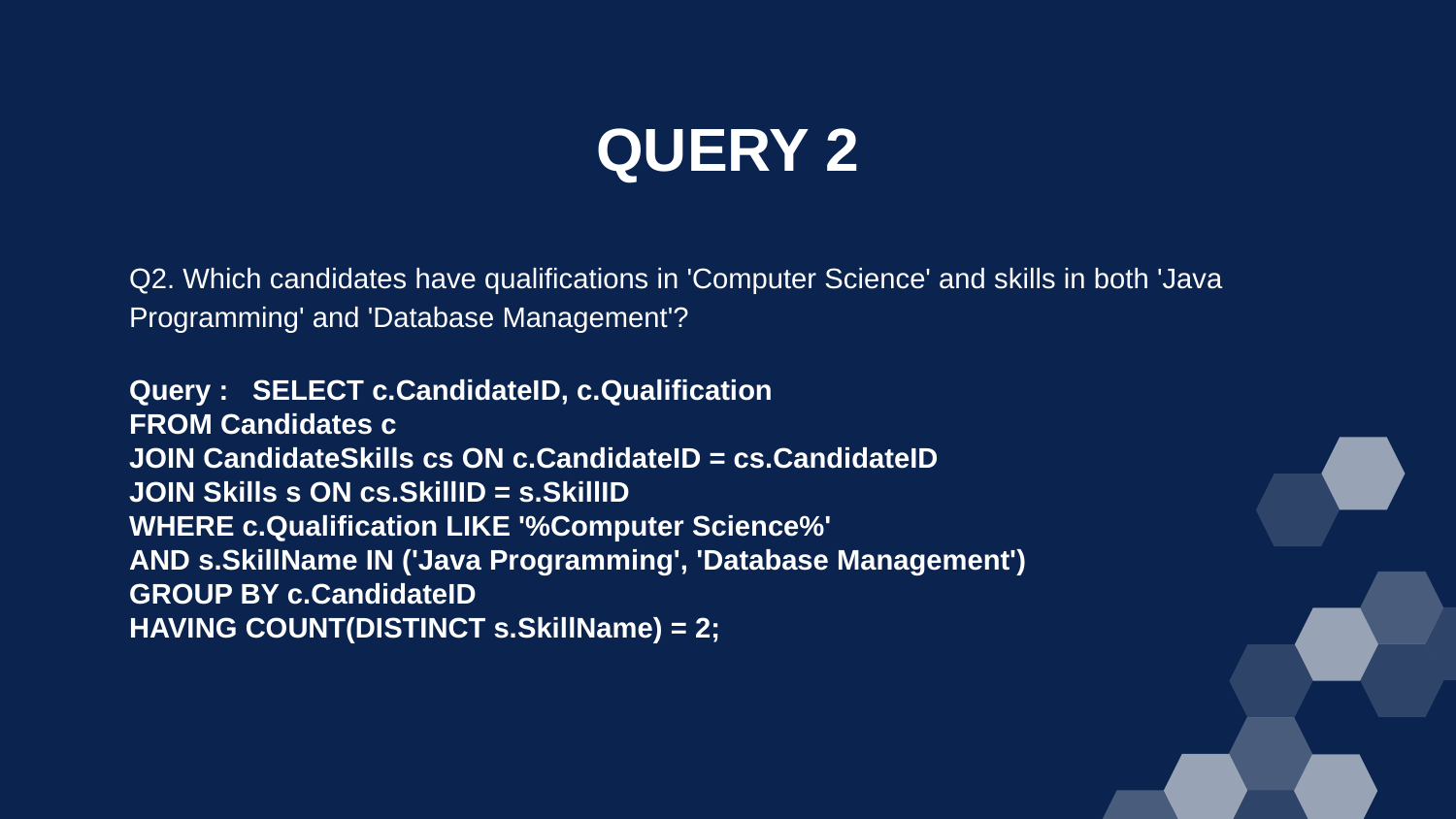

# QUERY 2

Q2. Which candidates have qualifications in 'Computer Science' and skills in both 'Java Programming' and 'Database Management'?

Query :   SELECT c.CandidateID, c.Qualification
FROM Candidates c
JOIN CandidateSkills cs ON c.CandidateID = cs.CandidateID
JOIN Skills s ON cs.SkillID = s.SkillID
WHERE c.Qualification LIKE '%Computer Science%'
AND s.SkillName IN ('Java Programming', 'Database Management')
GROUP BY c.CandidateID
HAVING COUNT(DISTINCT s.SkillName) = 2;